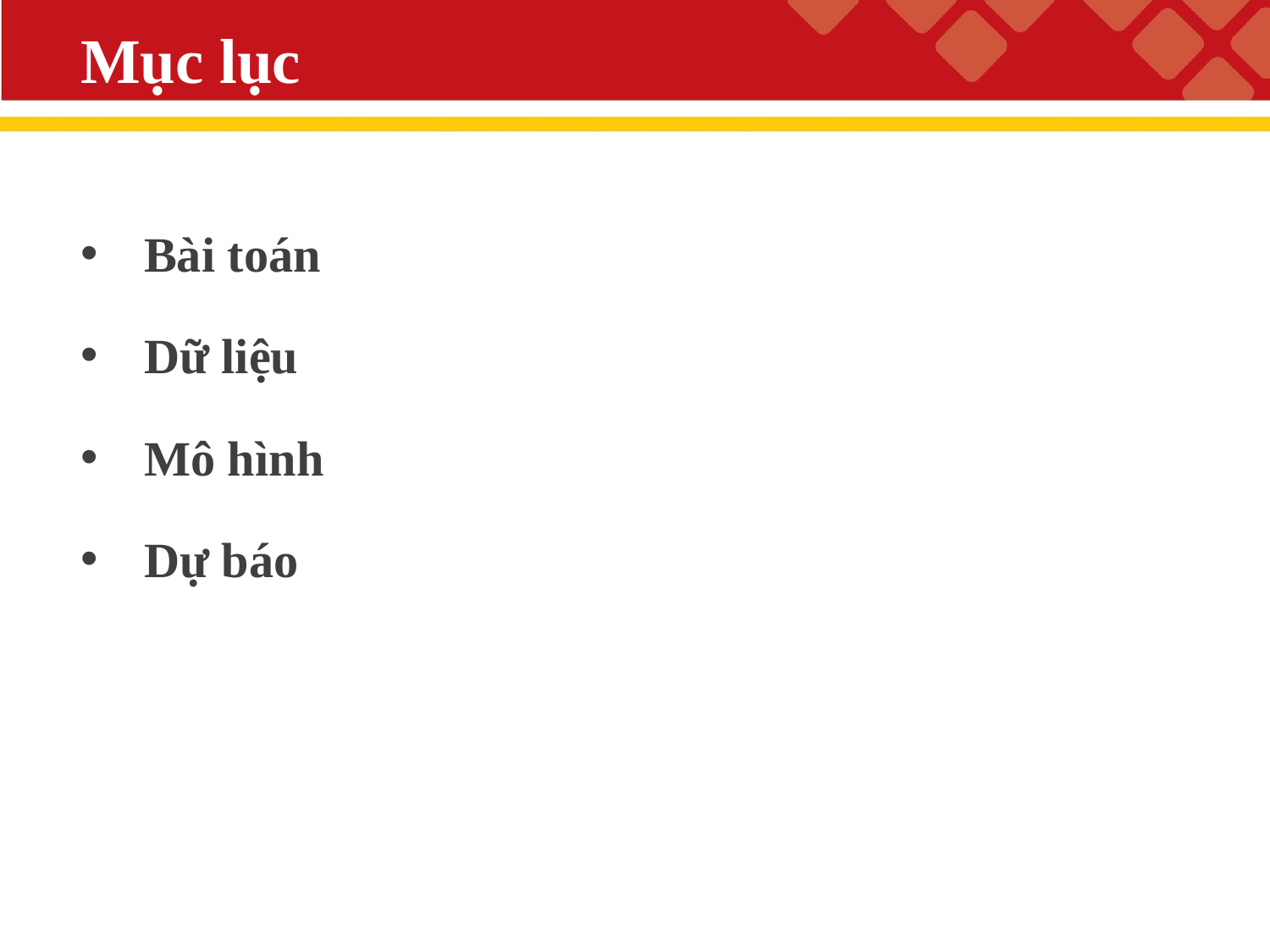

# Mục lục
Bài toán
Dữ liệu
Mô hình
Dự báo